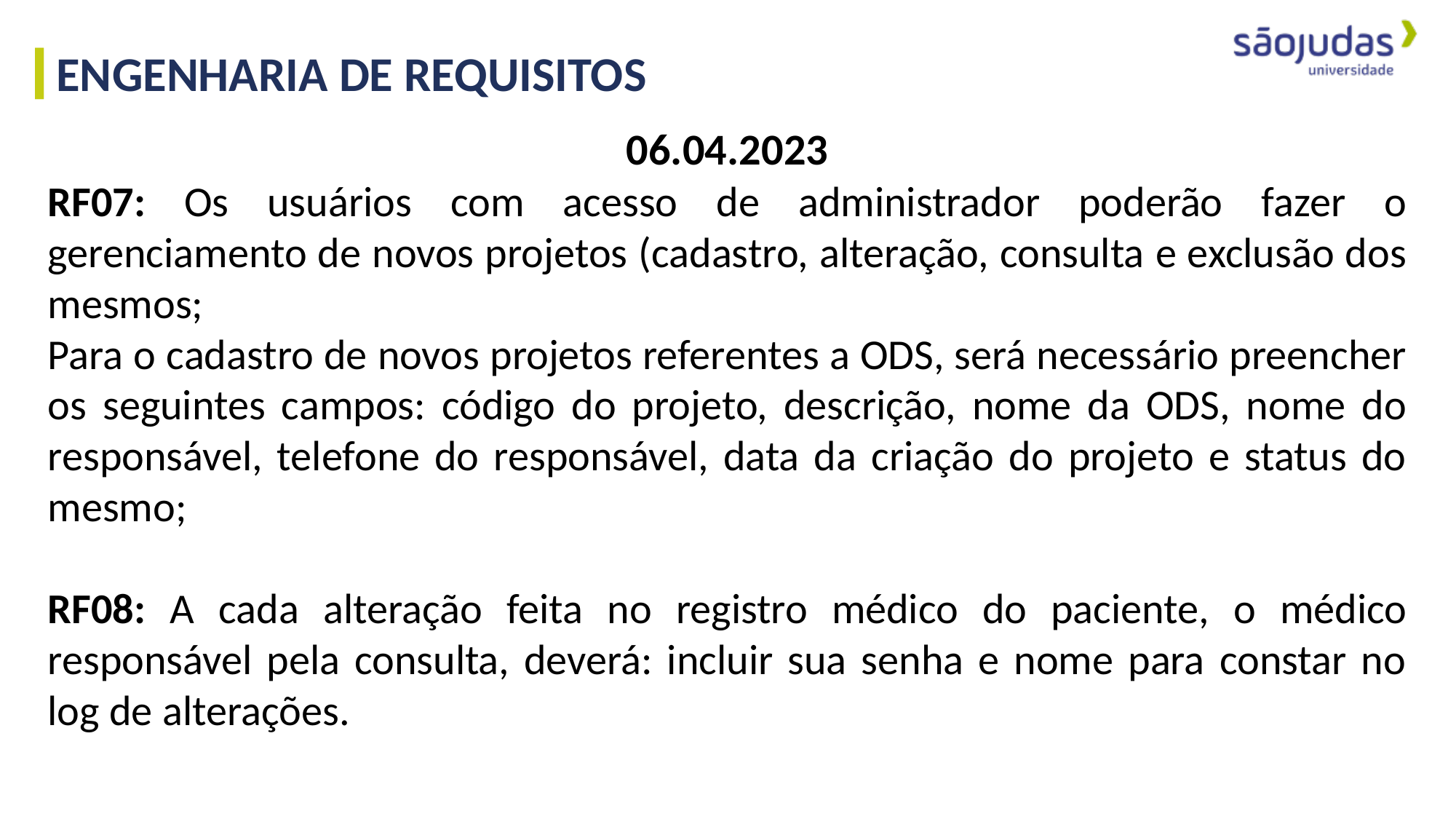

ENGENHARIA DE REQUISITOS

06.04.2023
RF07: Os usuários com acesso de administrador poderão fazer o gerenciamento de novos projetos (cadastro, alteração, consulta e exclusão dos mesmos;
Para o cadastro de novos projetos referentes a ODS, será necessário preencher os seguintes campos: código do projeto, descrição, nome da ODS, nome do responsável, telefone do responsável, data da criação do projeto e status do mesmo;

RF08: A cada alteração feita no registro médico do paciente, o médico responsável pela consulta, deverá: incluir sua senha e nome para constar no log de alterações.